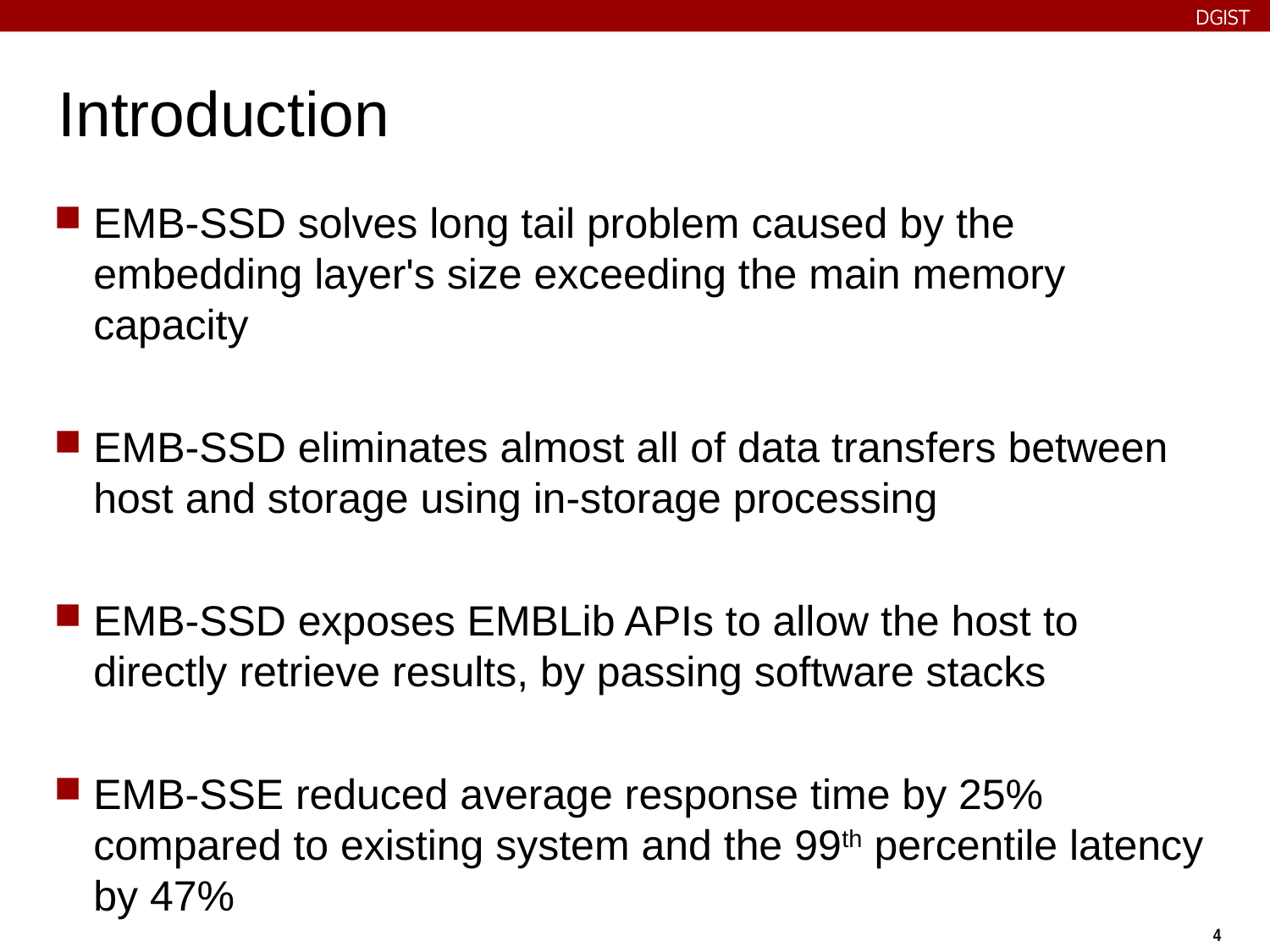

DGIST
# Introduction
EMB-SSD solves long tail problem caused by the embedding layer's size exceeding the main memory capacity

EMB-SSD eliminates almost all of data transfers between host and storage using in-storage processing

EMB-SSD exposes EMBLib APIs to allow the host to directly retrieve results, by passing software stacks

EMB-SSE reduced average response time by 25% compared to existing system and the 99th percentile latency by 47%